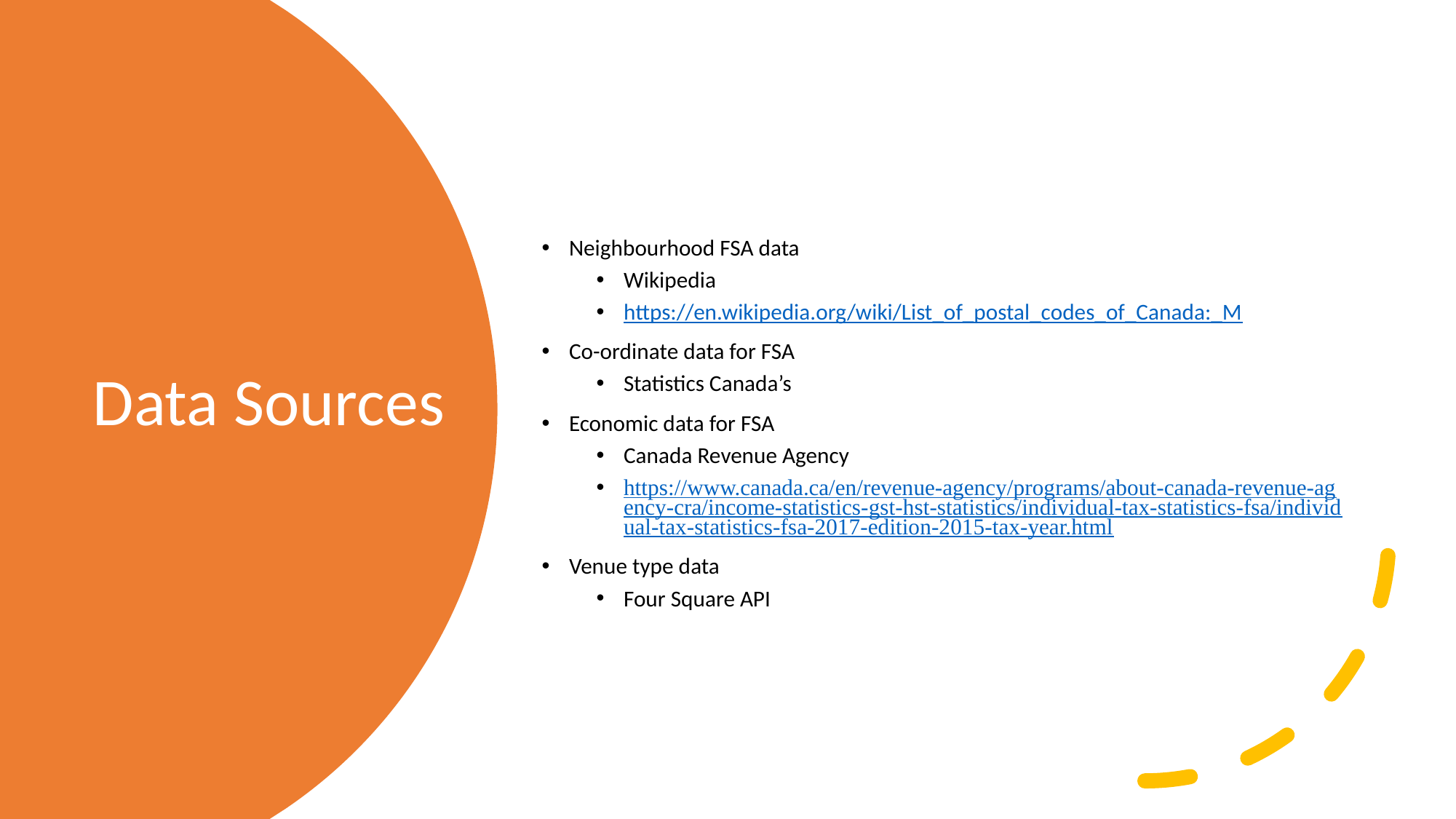

Neighbourhood FSA data
Wikipedia
https://en.wikipedia.org/wiki/List_of_postal_codes_of_Canada:_M
Co-ordinate data for FSA
Statistics Canada’s
Economic data for FSA
Canada Revenue Agency
https://www.canada.ca/en/revenue-agency/programs/about-canada-revenue-agency-cra/income-statistics-gst-hst-statistics/individual-tax-statistics-fsa/individual-tax-statistics-fsa-2017-edition-2015-tax-year.html
Venue type data
Four Square API
# Data Sources